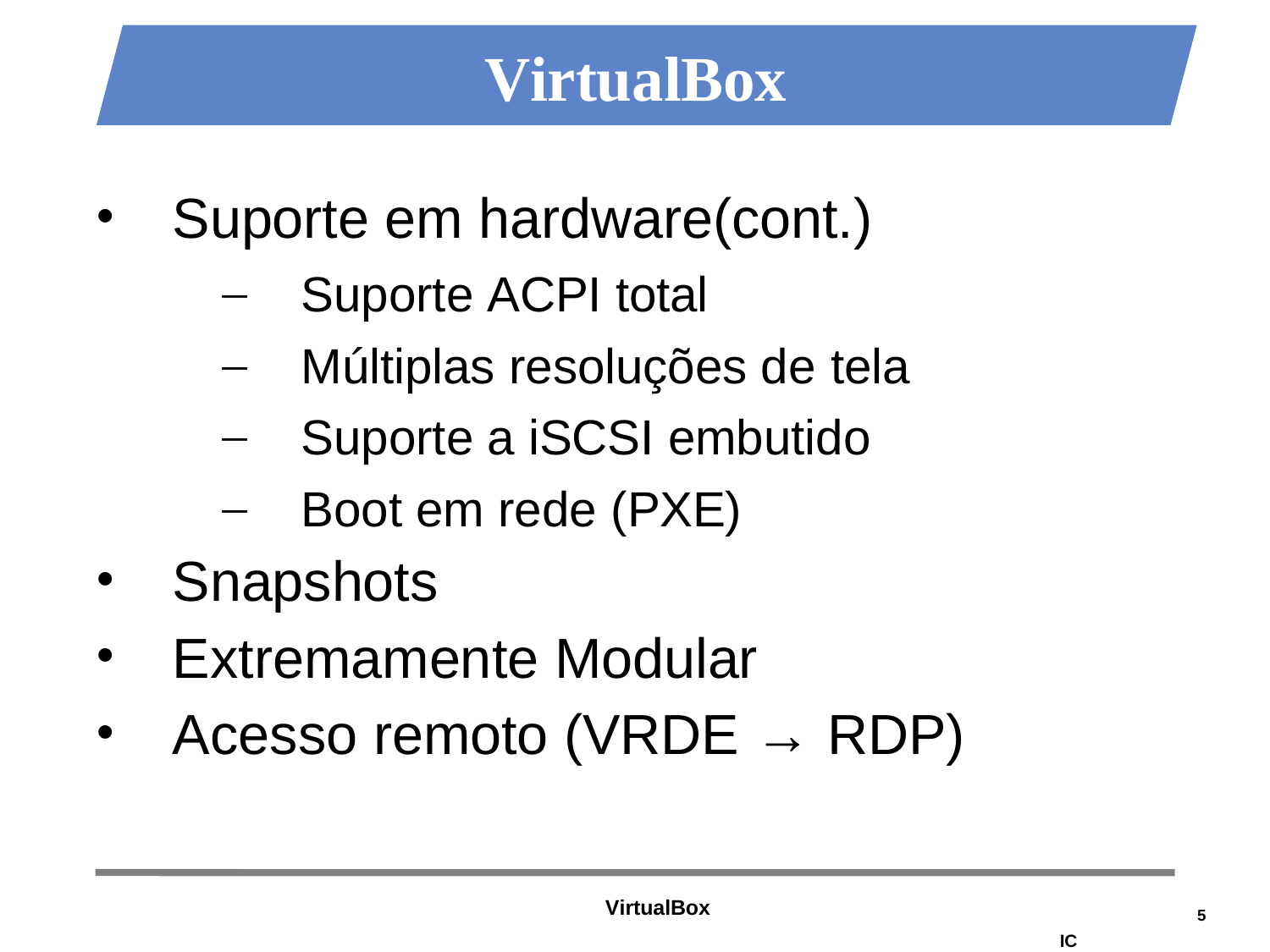

# VirtualBox
Suporte em hardware(cont.)
Suporte ACPI total
Múltiplas resoluções de tela
Suporte a iSCSI embutido
Boot em rede (PXE)
Snapshots
Extremamente Modular
Acesso remoto (VRDE → RDP)
VirtualBox
5
IC